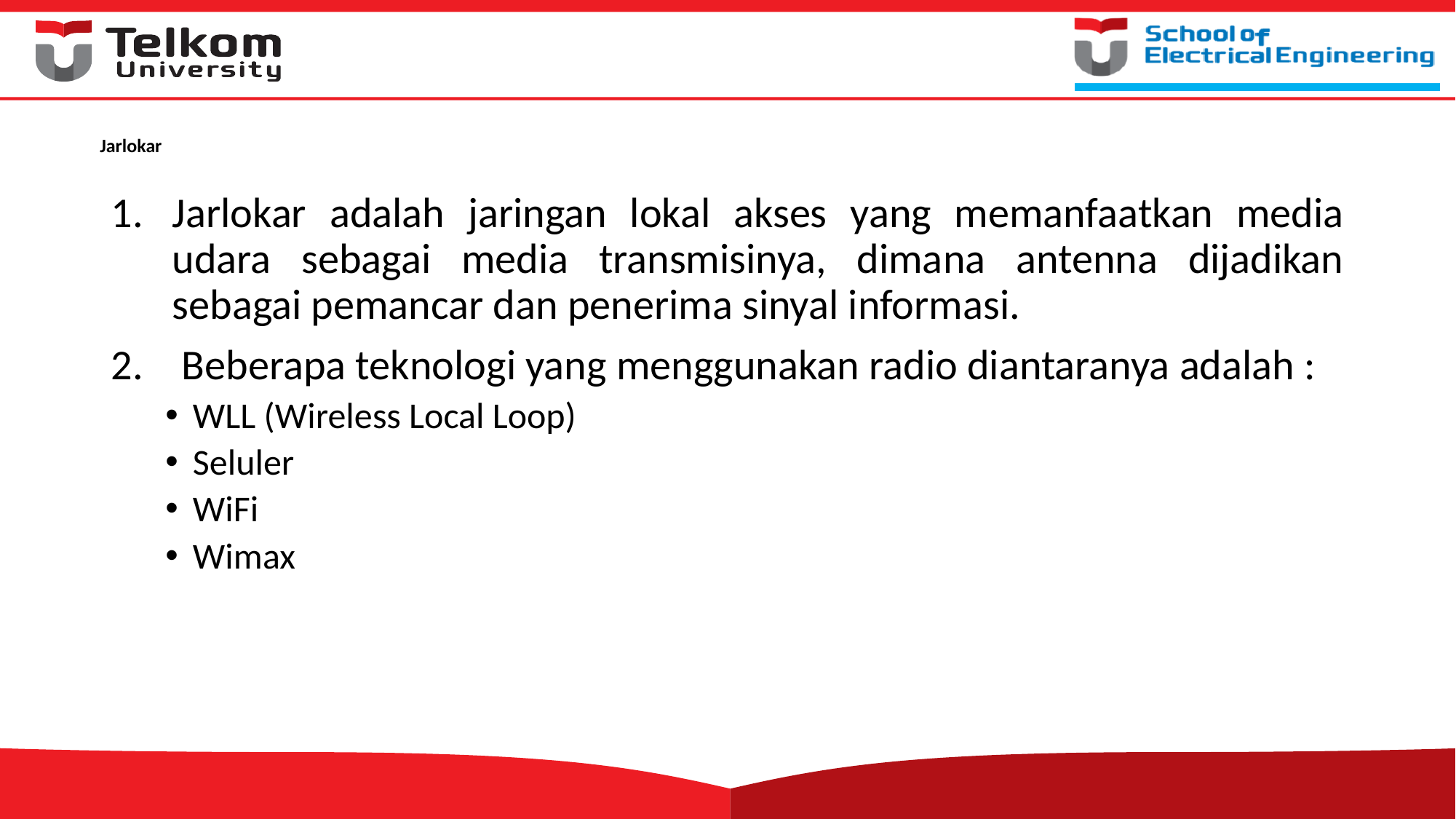

# Jarlokar
Jarlokar adalah jaringan lokal akses yang memanfaatkan media udara sebagai media transmisinya, dimana antenna dijadikan sebagai pemancar dan penerima sinyal informasi.
 Beberapa teknologi yang menggunakan radio diantaranya adalah :
WLL (Wireless Local Loop)
Seluler
WiFi
Wimax